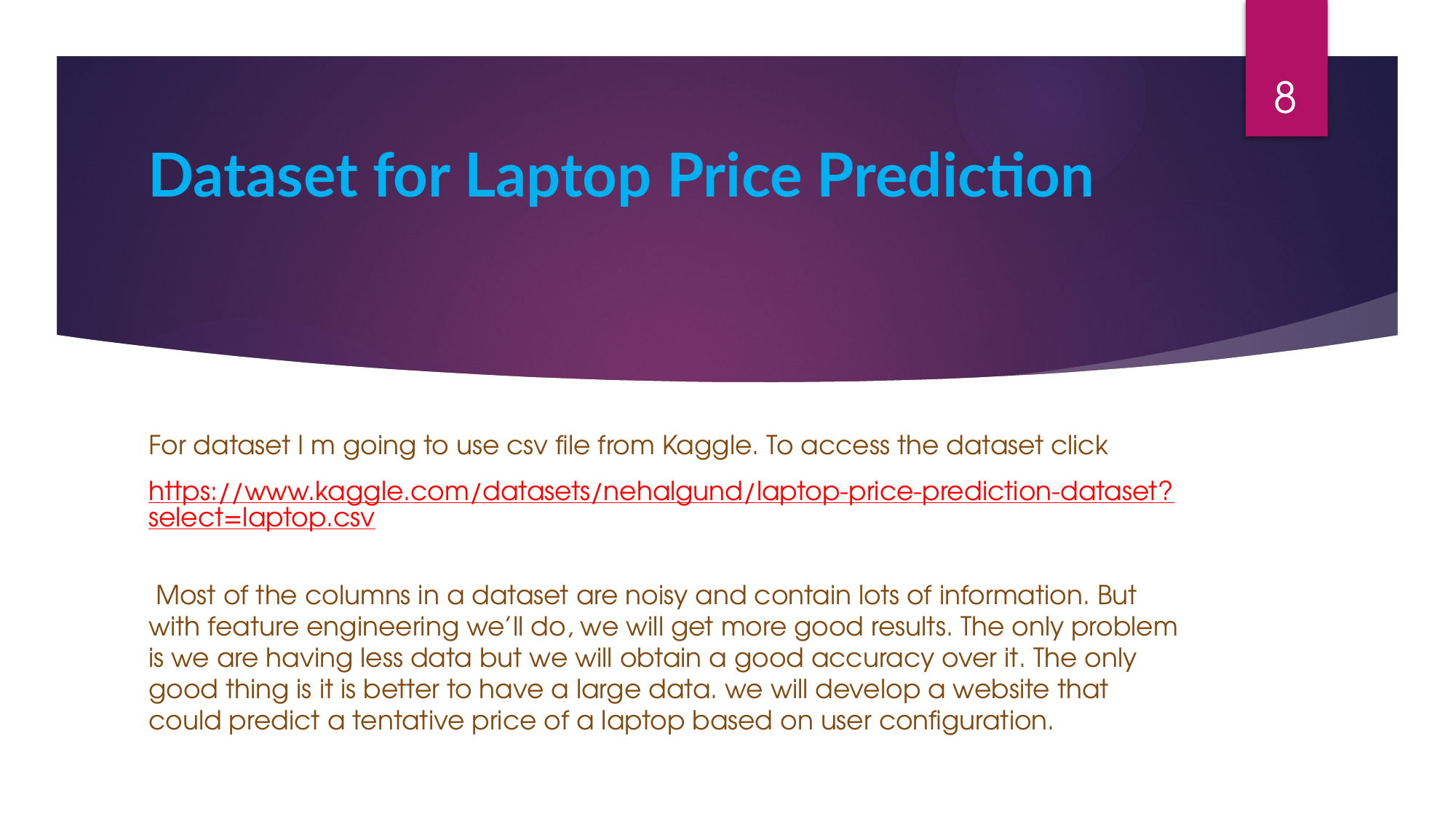

8
# Dataset for Laptop Price Prediction
For dataset I m going to use csv file from Kaggle. To access the dataset click
https://www.kaggle.com/datasets/nehalgund/laptop-price-prediction-dataset?select=laptop.csv
 Most of the columns in a dataset are noisy and contain lots of information. But with feature engineering we’ll do, we will get more good results. The only problem is we are having less data but we will obtain a good accuracy over it. The only good thing is it is better to have a large data. we will develop a website that could predict a tentative price of a laptop based on user configuration.